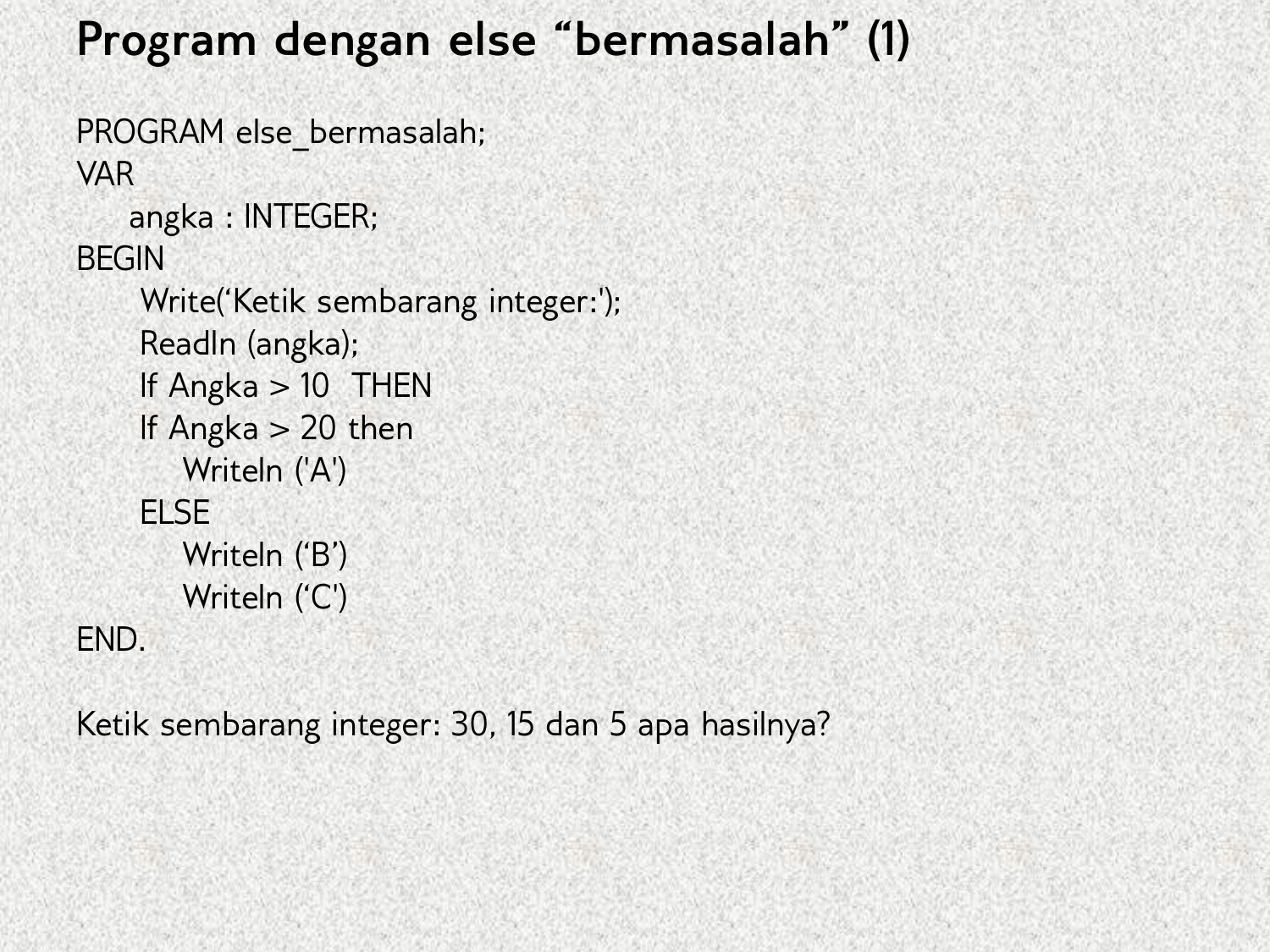

Program dengan else “bermasalah” (1)

PROGRAM else_bermasalah;
VAR
     angka : INTEGER;
BEGIN
      Write(‘Ketik sembarang integer:');
      Readln (angka);
      If Angka > 10  THEN
      If Angka > 20 then
          Writeln ('A')
      ELSE
          Writeln (‘B’)
          Writeln (‘C')
END.

Ketik sembarang integer: 30, 15 dan 5 apa hasilnya?